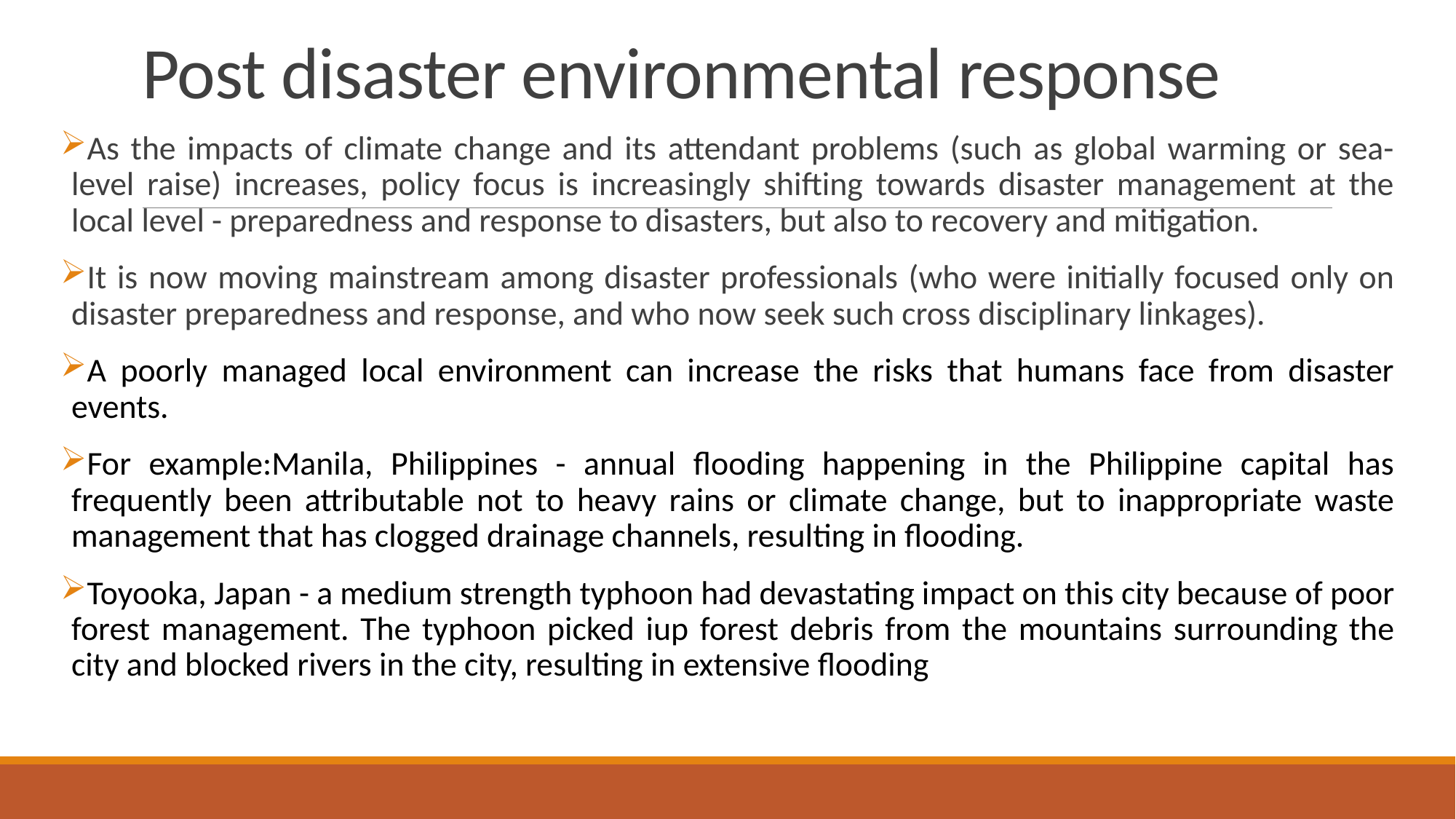

# Post disaster environmental response
As the impacts of climate change and its attendant problems (such as global warming or sea-level raise) increases, policy focus is increasingly shifting towards disaster management at the local level - preparedness and response to disasters, but also to recovery and mitigation.
It is now moving mainstream among disaster professionals (who were initially focused only on disaster preparedness and response, and who now seek such cross disciplinary linkages).
A poorly managed local environment can increase the risks that humans face from disaster events.
For example:Manila, Philippines - annual flooding happening in the Philippine capital has frequently been attributable not to heavy rains or climate change, but to inappropriate waste management that has clogged drainage channels, resulting in flooding.
Toyooka, Japan - a medium strength typhoon had devastating impact on this city because of poor forest management. The typhoon picked iup forest debris from the mountains surrounding the city and blocked rivers in the city, resulting in extensive flooding